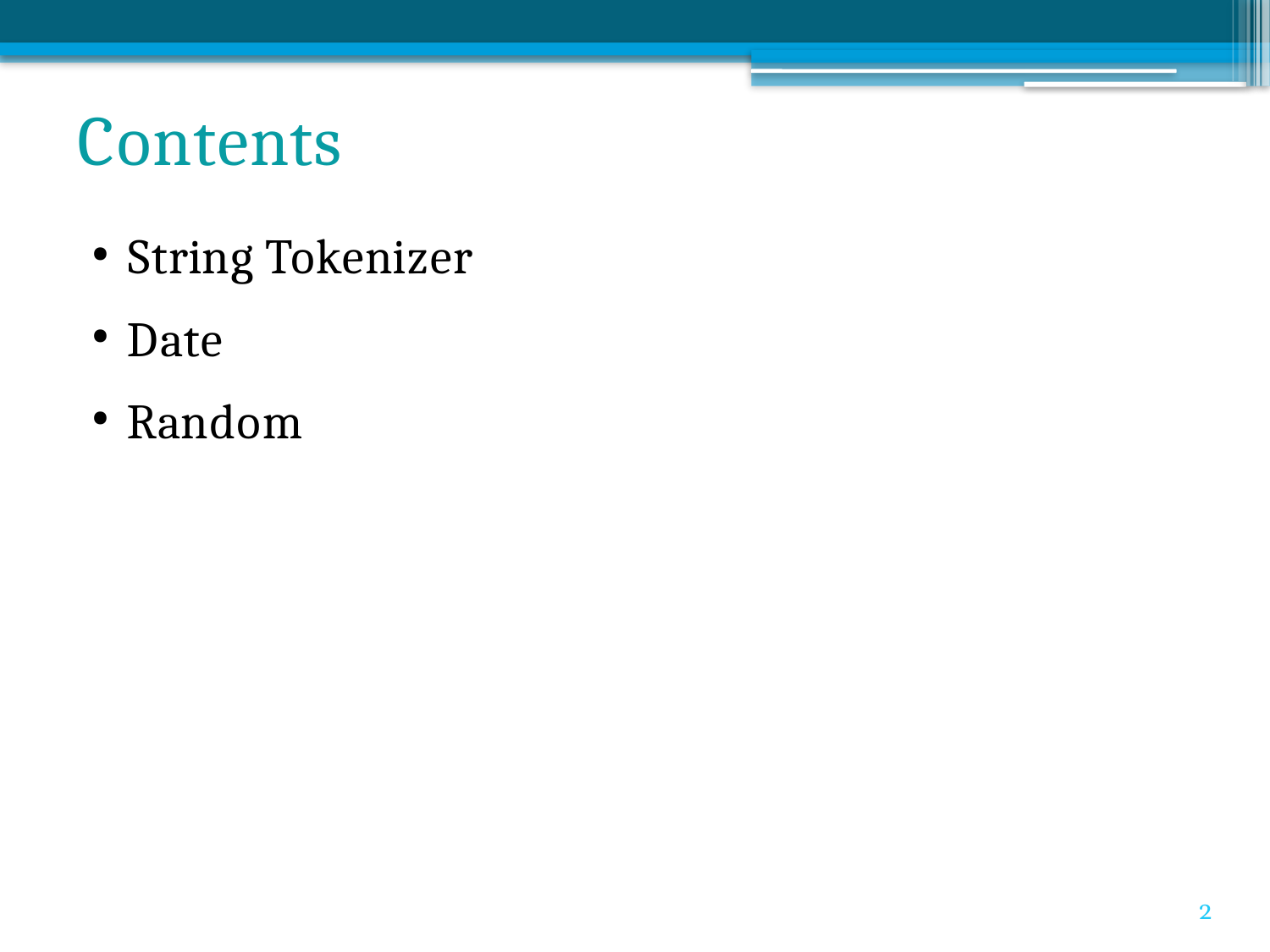

# Contents
String Tokenizer
Date
Random
2